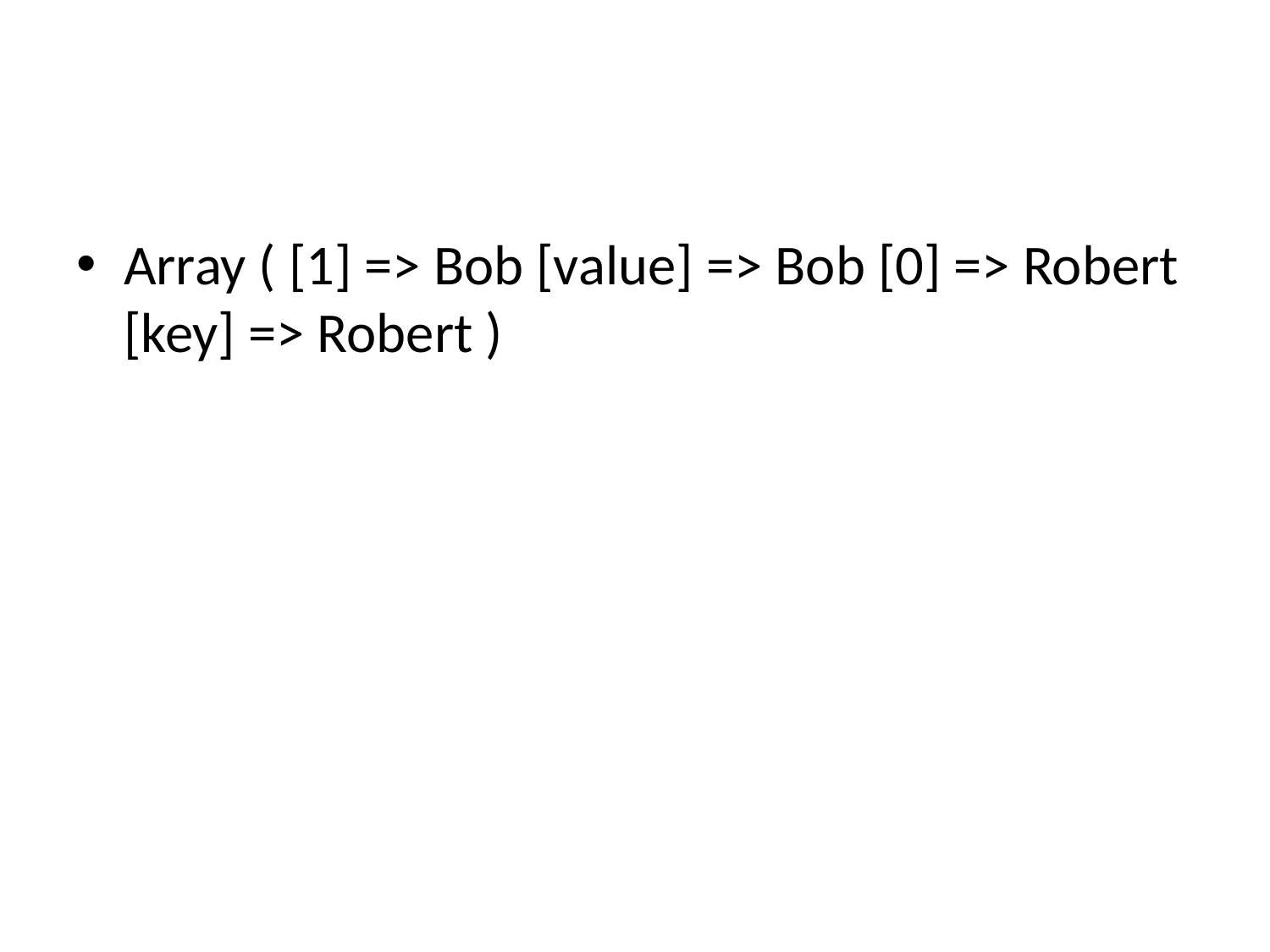

#
Array ( [1] => Bob [value] => Bob [0] => Robert [key] => Robert )